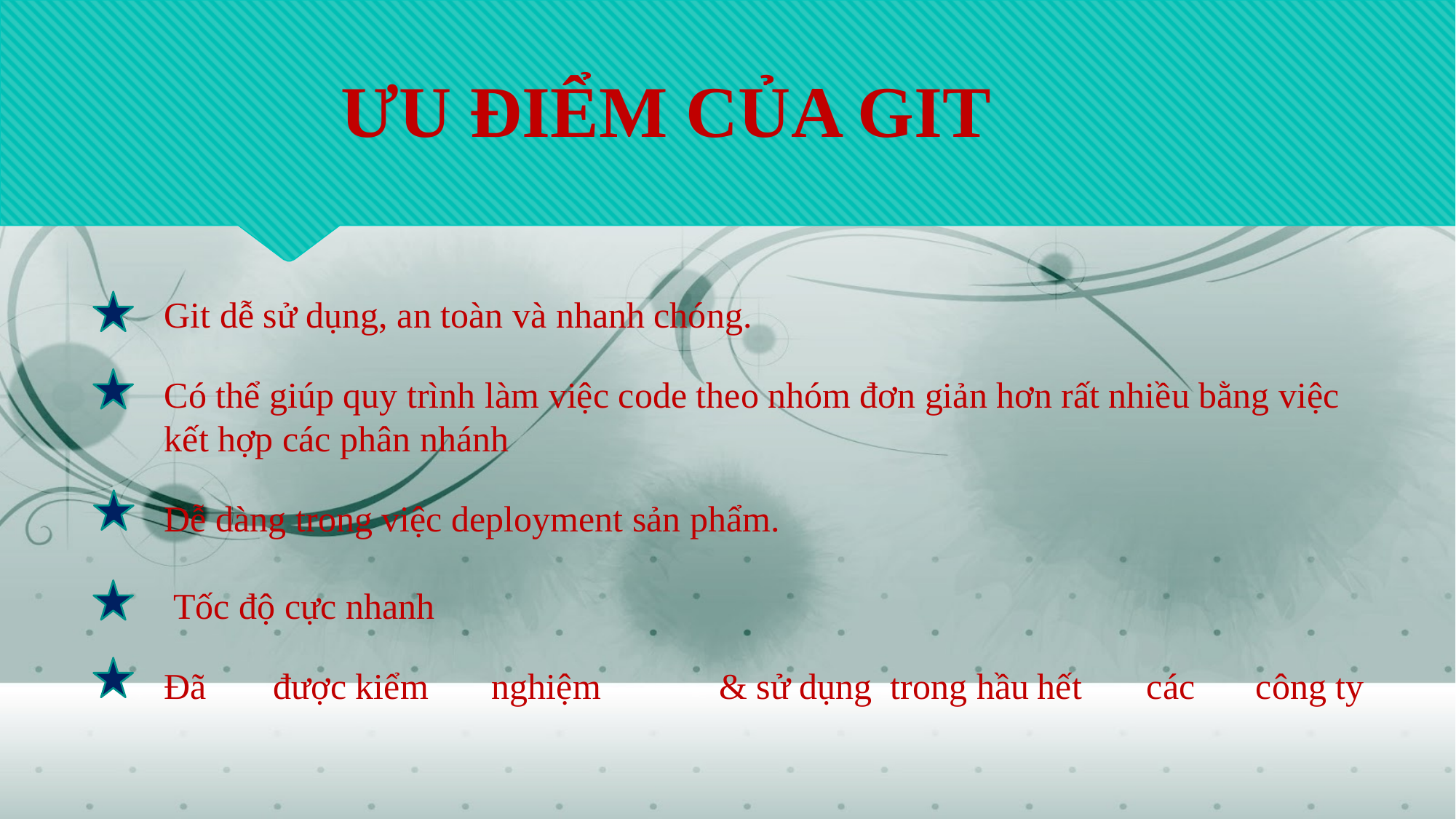

ƯU ĐIỂM CỦA GIT
Git dễ sử dụng, an toàn và nhanh chóng.

Có thể giúp quy trình làm việc code theo nhóm đơn giản hơn rất nhiều bằng việc kết hợp các phân nhánh

Dễ dàng trong việc deployment sản phẩm.
 Tốc độ cực nhanh

Đã	được kiểm	nghiệm	 & sử dụng  trong hầu	hết	các	công ty